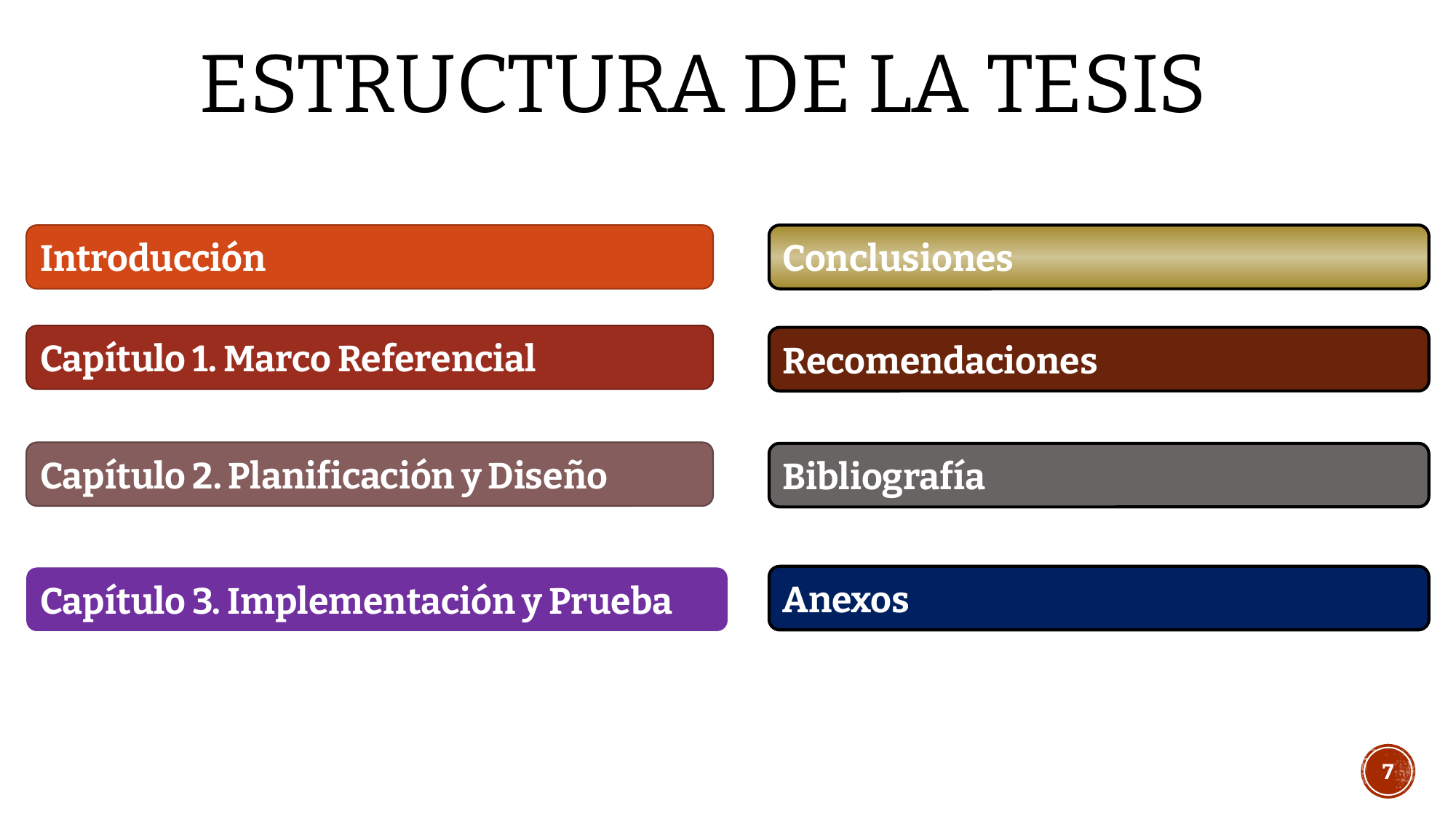

# Estructura de la tesis
Introducción
Conclusiones
Capítulo 1. Marco Referencial
Recomendaciones
Capítulo 2. Planificación y Diseño
Bibliografía
Anexos
Capítulo 3. Implementación y Prueba
7